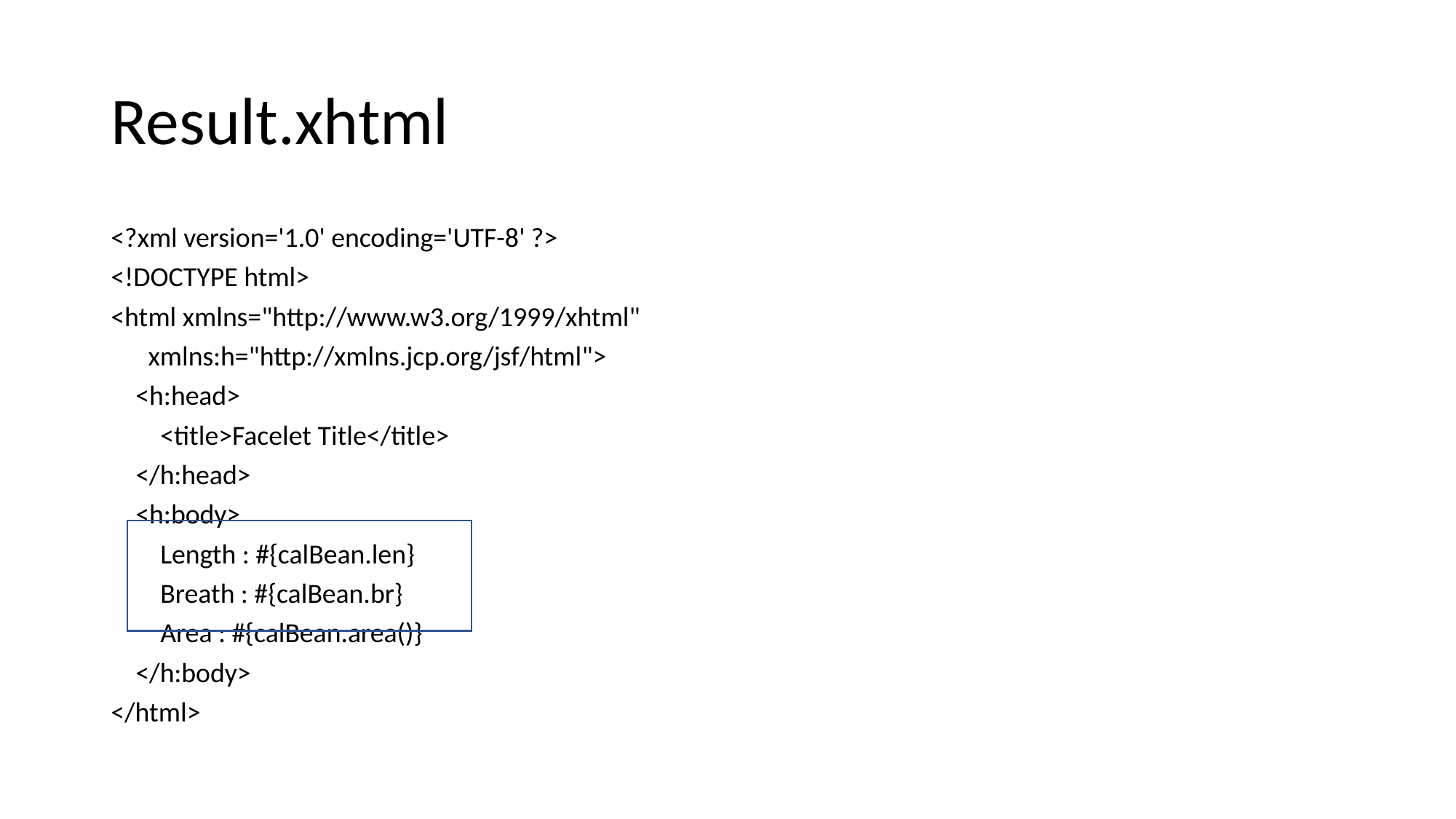

# Result.xhtml
<?xml version='1.0' encoding='UTF-8' ?>
<!DOCTYPE html>
<html xmlns="http://www.w3.org/1999/xhtml"
      xmlns:h="http://xmlns.jcp.org/jsf/html">
    <h:head>
        <title>Facelet Title</title>
    </h:head>
    <h:body>
        Length : #{calBean.len}
        Breath : #{calBean.br}
        Area : #{calBean.area()}
    </h:body>
</html>